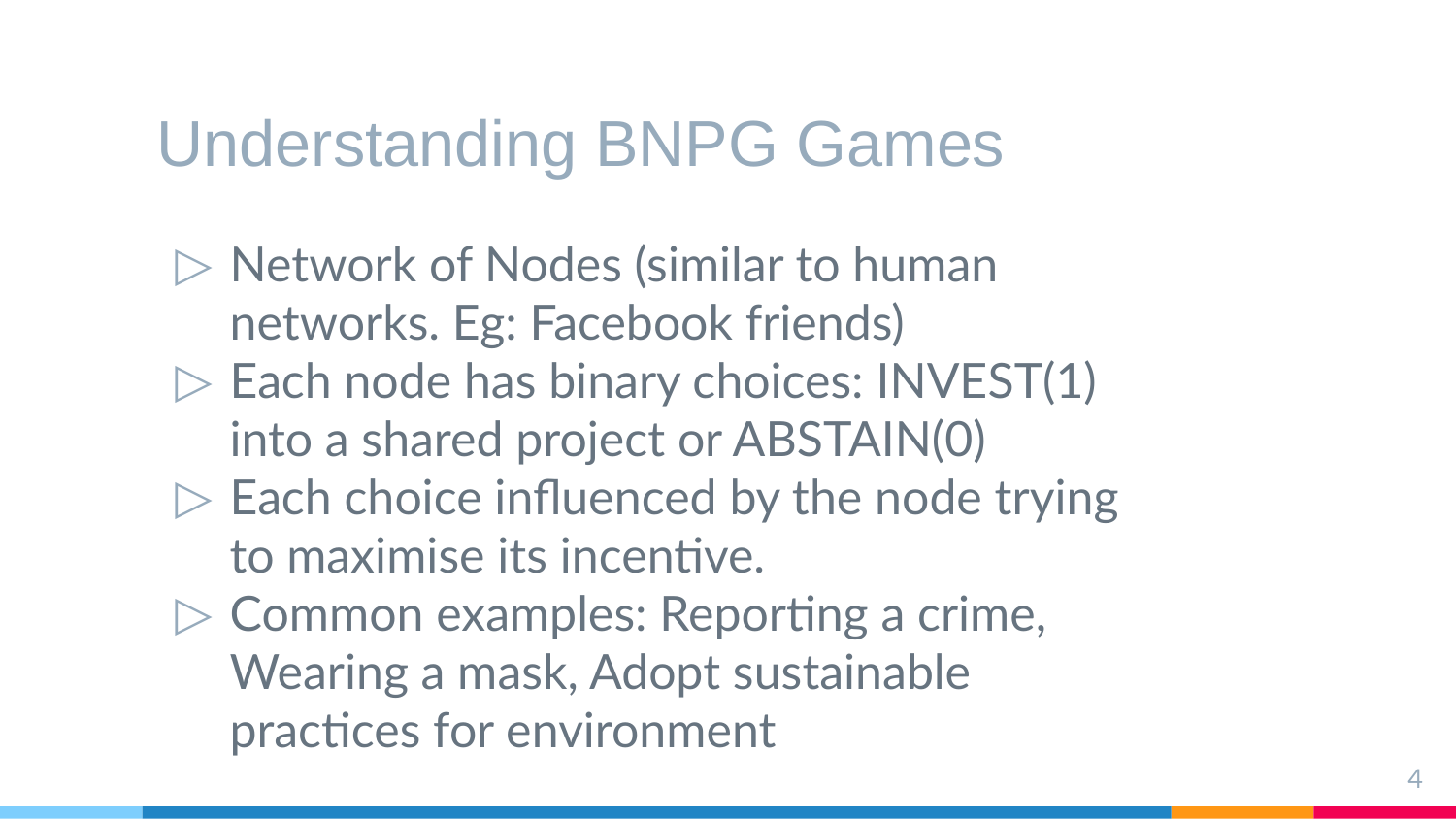

# Understanding BNPG Games
Network of Nodes (similar to human networks. Eg: Facebook friends)
Each node has binary choices: INVEST(1) into a shared project or ABSTAIN(0)
Each choice influenced by the node trying to maximise its incentive.
Common examples: Reporting a crime, Wearing a mask, Adopt sustainable practices for environment

4